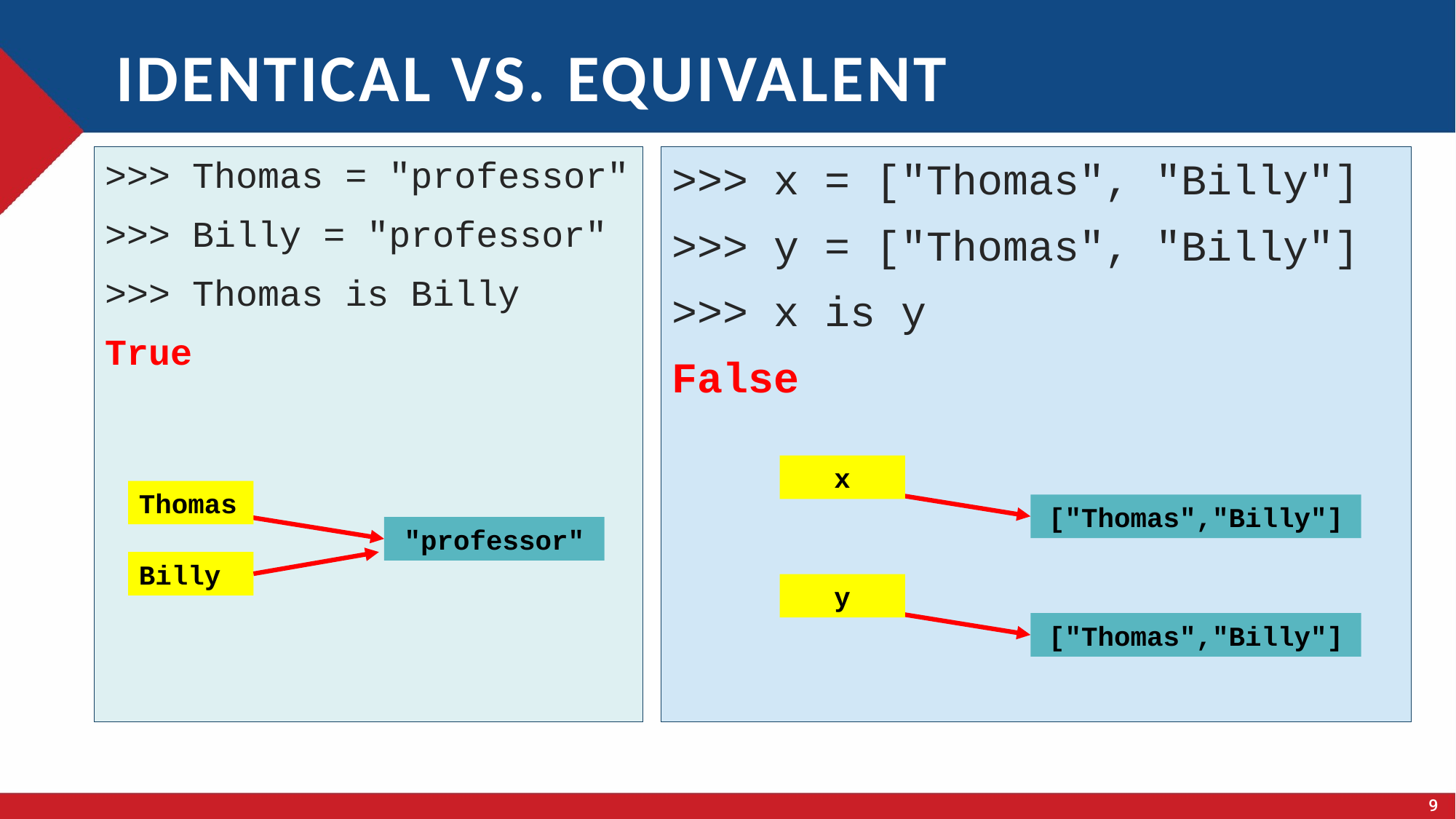

# Identical vs. Equivalent
>>> Thomas = "professor"
>>> Billy = "professor"
>>> Thomas is Billy
True

>>> x = ["Thomas", "Billy"]
>>> y = ["Thomas", "Billy"]
>>> x is y
False

x
Thomas
["Thomas","Billy"]
"professor"
Billy
y
["Thomas","Billy"]
9